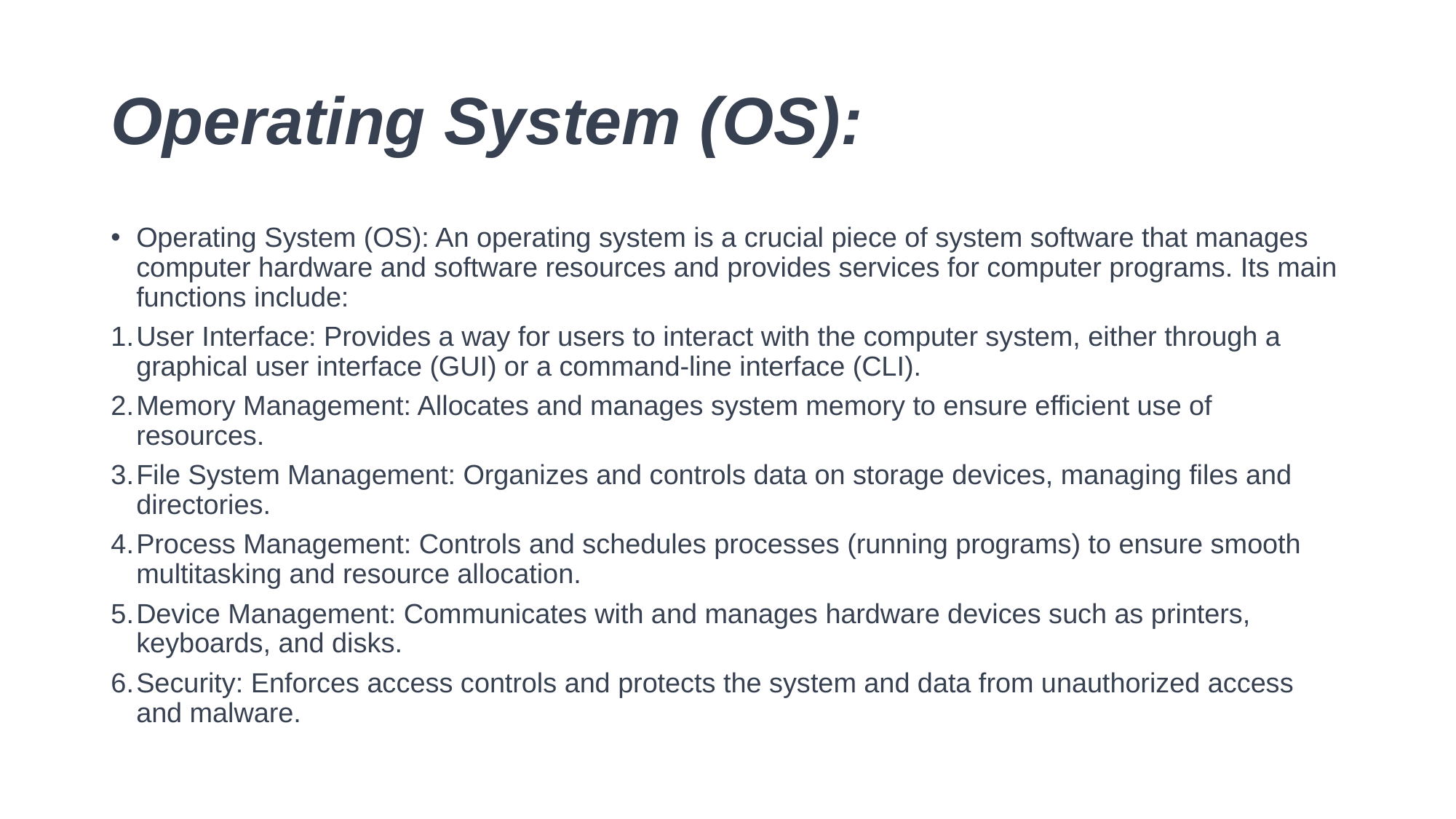

# Operating System (OS):
Operating System (OS): An operating system is a crucial piece of system software that manages computer hardware and software resources and provides services for computer programs. Its main functions include:
User Interface: Provides a way for users to interact with the computer system, either through a graphical user interface (GUI) or a command-line interface (CLI).
Memory Management: Allocates and manages system memory to ensure efficient use of resources.
File System Management: Organizes and controls data on storage devices, managing files and directories.
Process Management: Controls and schedules processes (running programs) to ensure smooth multitasking and resource allocation.
Device Management: Communicates with and manages hardware devices such as printers, keyboards, and disks.
Security: Enforces access controls and protects the system and data from unauthorized access and malware.